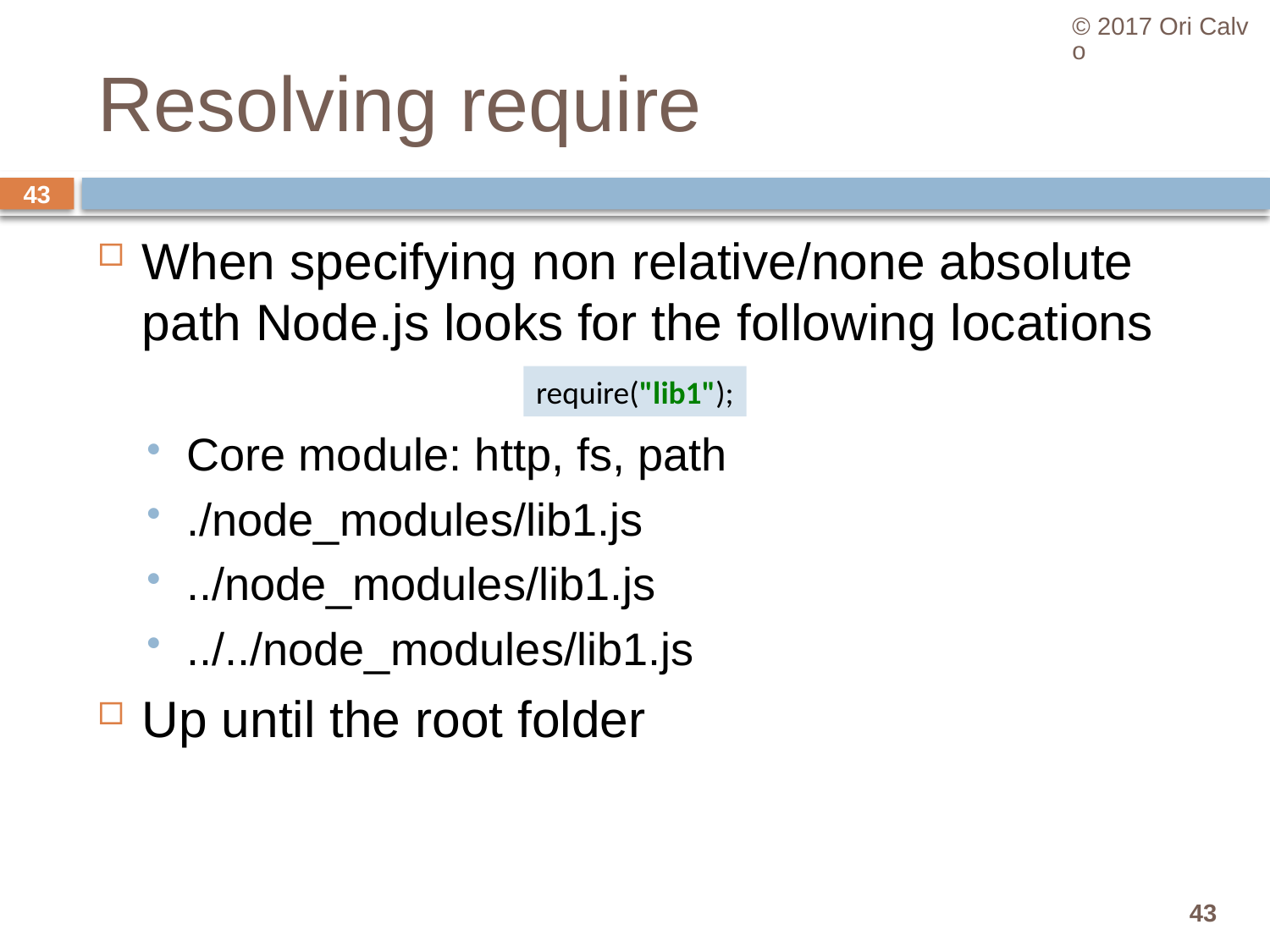

© 2017 Ori Calvo
# Resolving require
43
When specifying non relative/none absolute path Node.js looks for the following locations

Core module: http, fs, path
./node_modules/lib1.js
../node_modules/lib1.js
../../node_modules/lib1.js
Up until the root folder

require("lib1");